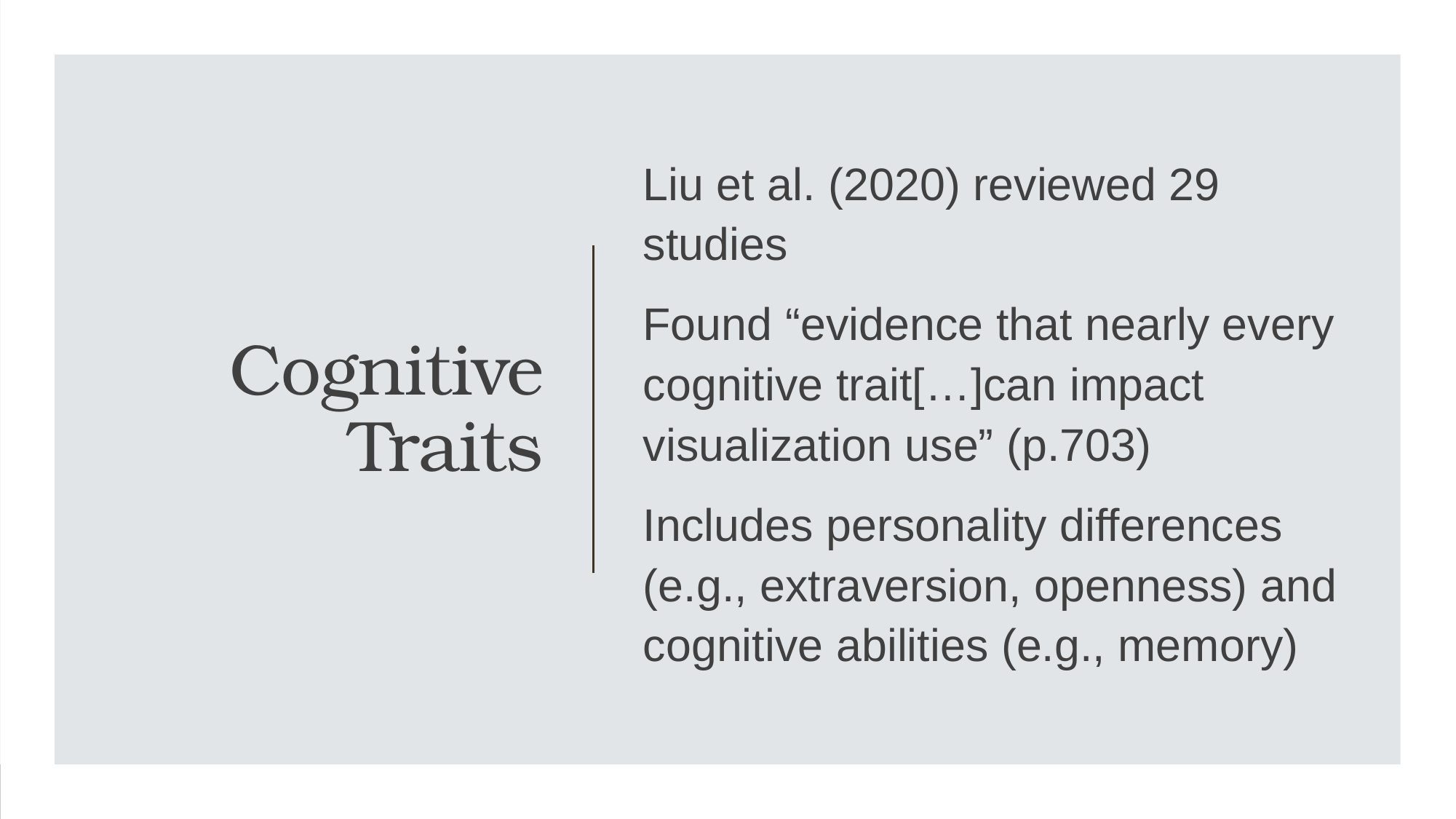

Liu et al. (2020) reviewed 29 studies
Found “evidence that nearly every cognitive trait[…]can impact visualization use” (p.703)
Includes personality differences (e.g., extraversion, openness) and cognitive abilities (e.g., memory)
# Cognitive Traits